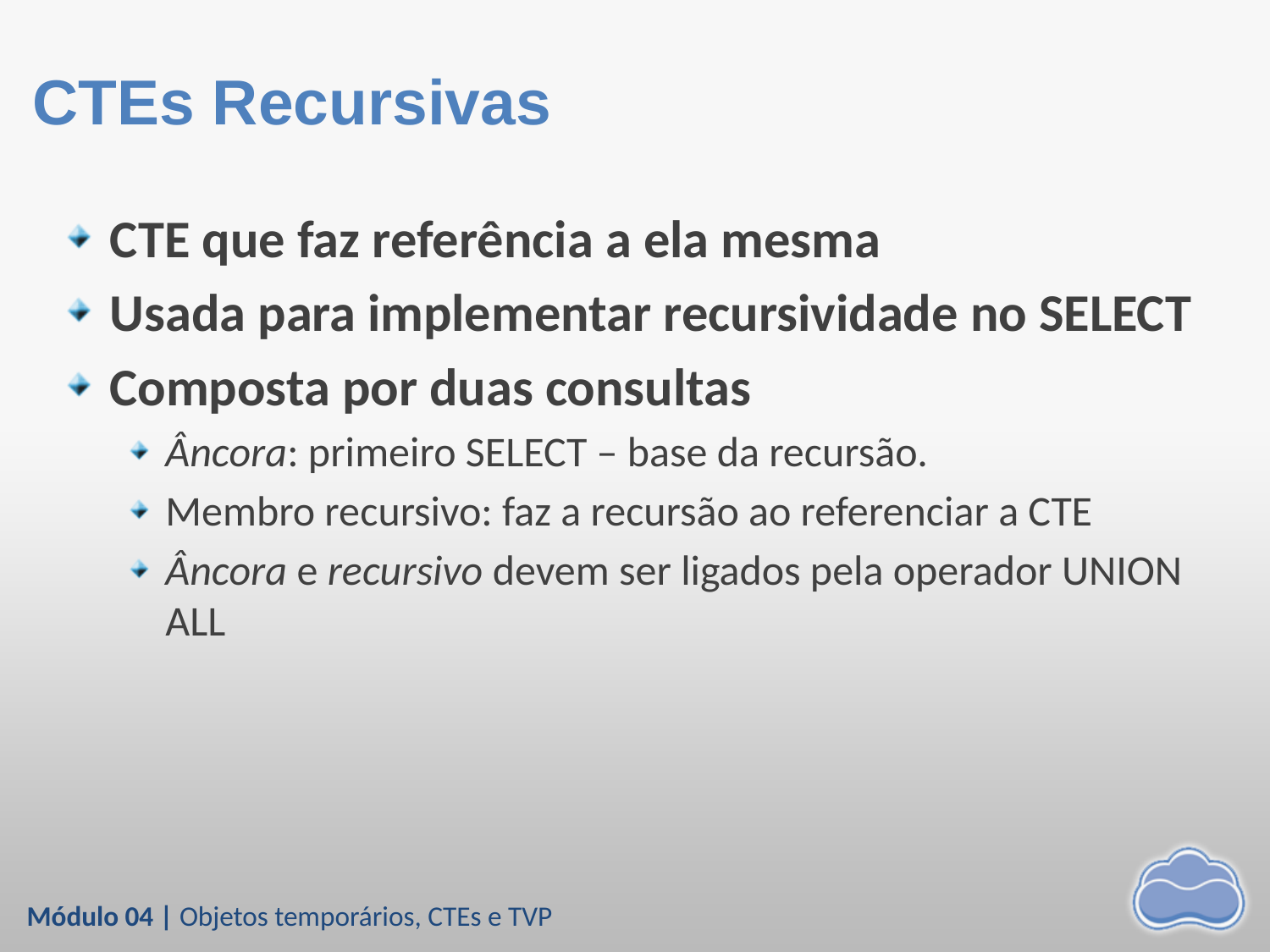

# CTEs Recursivas
CTE que faz referência a ela mesma
Usada para implementar recursividade no SELECT
Composta por duas consultas
Âncora: primeiro SELECT – base da recursão.
Membro recursivo: faz a recursão ao referenciar a CTE
Âncora e recursivo devem ser ligados pela operador UNION ALL